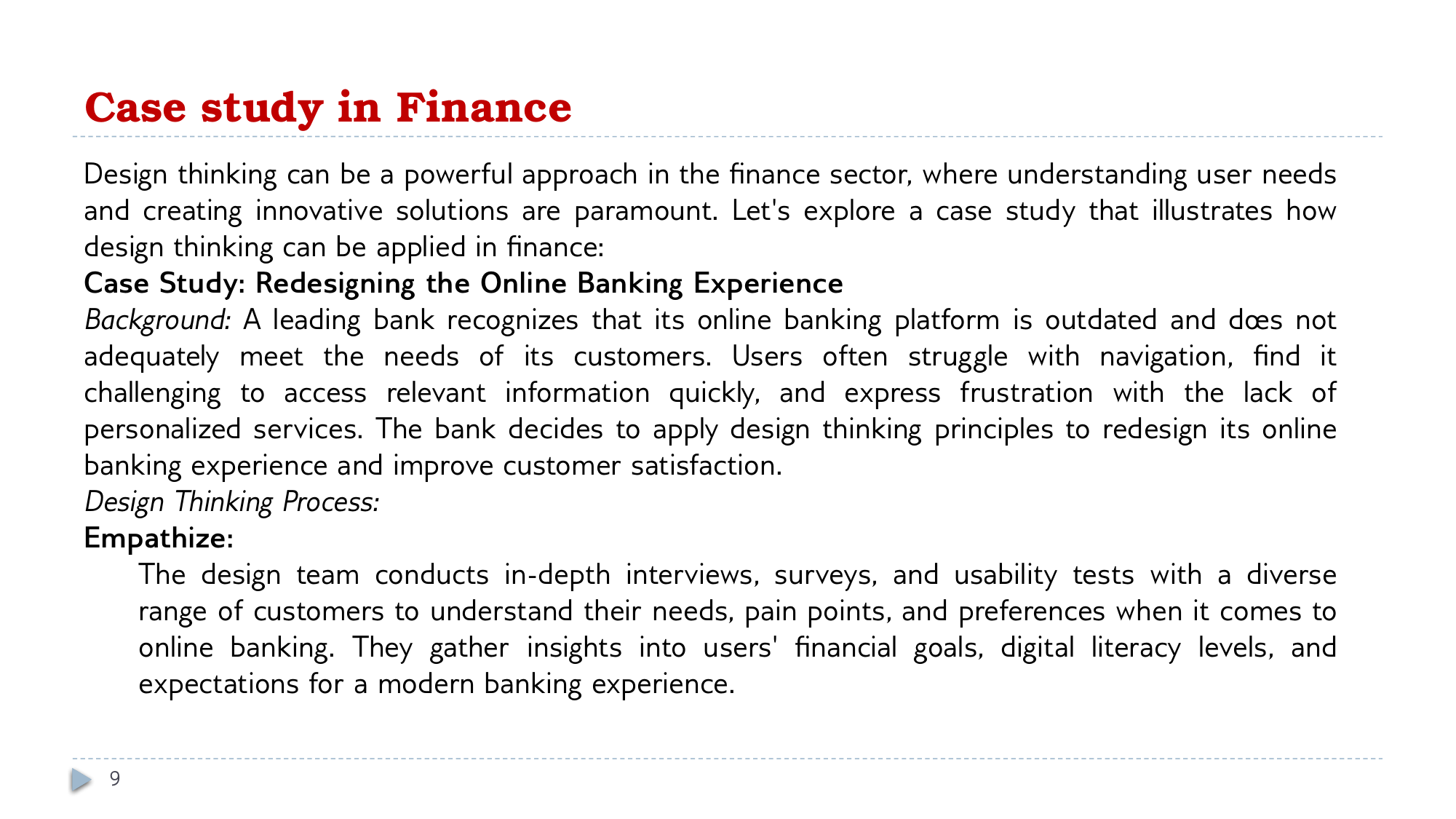

# Case study in Finance
Design thinking can be a powerful approach in the finance sector, where understanding user needs and creating innovative solutions are paramount. Let's explore a case study that illustrates how design thinking can be applied in finance:
Case Study: Redesigning the Online Banking Experience
Background: A leading bank recognizes that its online banking platform is outdated and does not adequately meet the needs of its customers. Users often struggle with navigation, find it challenging to access relevant information quickly, and express frustration with the lack of personalized services. The bank decides to apply design thinking principles to redesign its online banking experience and improve customer satisfaction.
Design Thinking Process:
Empathize:
The design team conducts in-depth interviews, surveys, and usability tests with a diverse range of customers to understand their needs, pain points, and preferences when it comes to online banking. They gather insights into users' financial goals, digital literacy levels, and expectations for a modern banking experience.

9